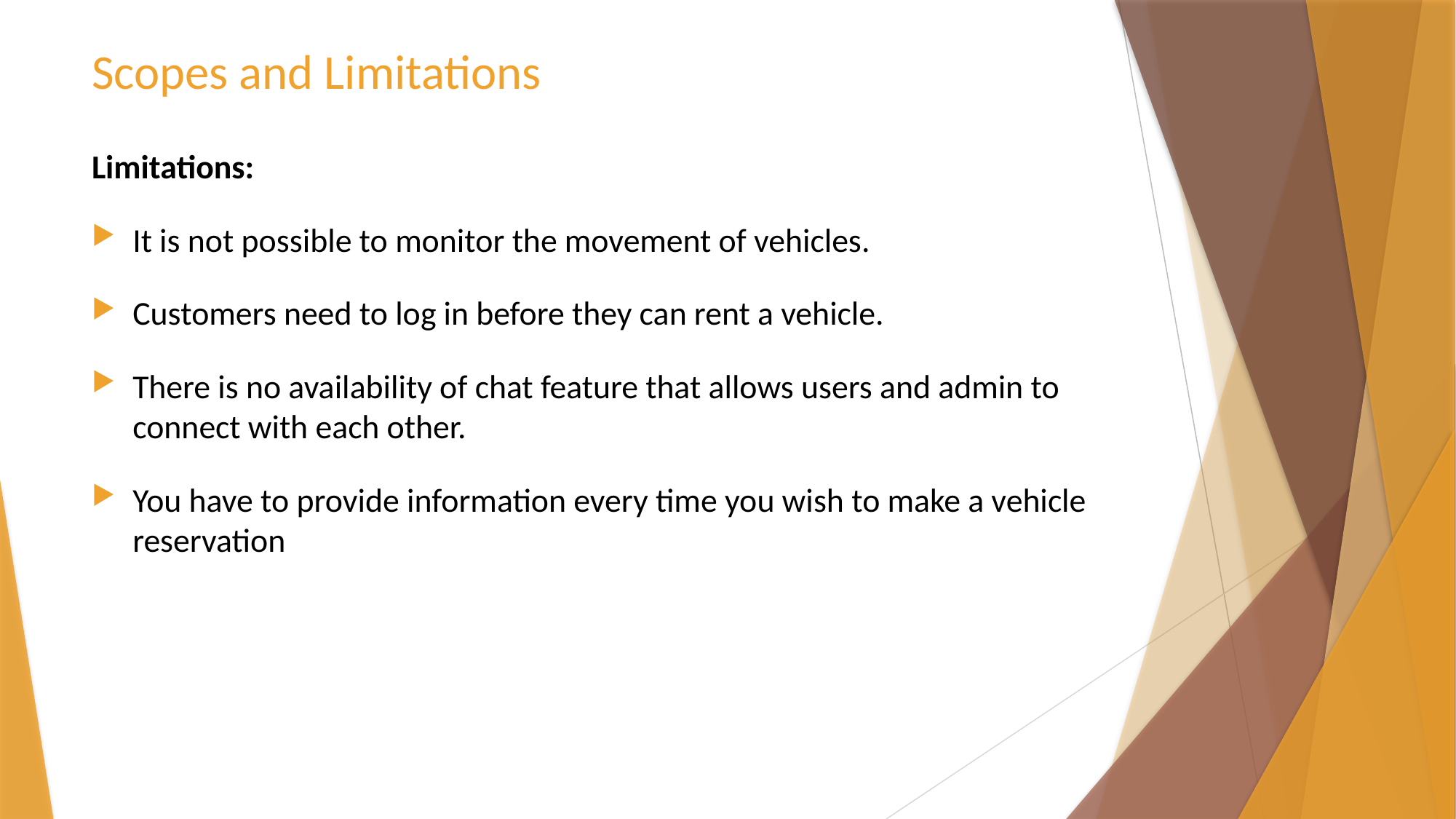

# Scopes and Limitations
Limitations:
It is not possible to monitor the movement of vehicles.
Customers need to log in before they can rent a vehicle.
There is no availability of chat feature that allows users and admin to connect with each other.
You have to provide information every time you wish to make a vehicle reservation